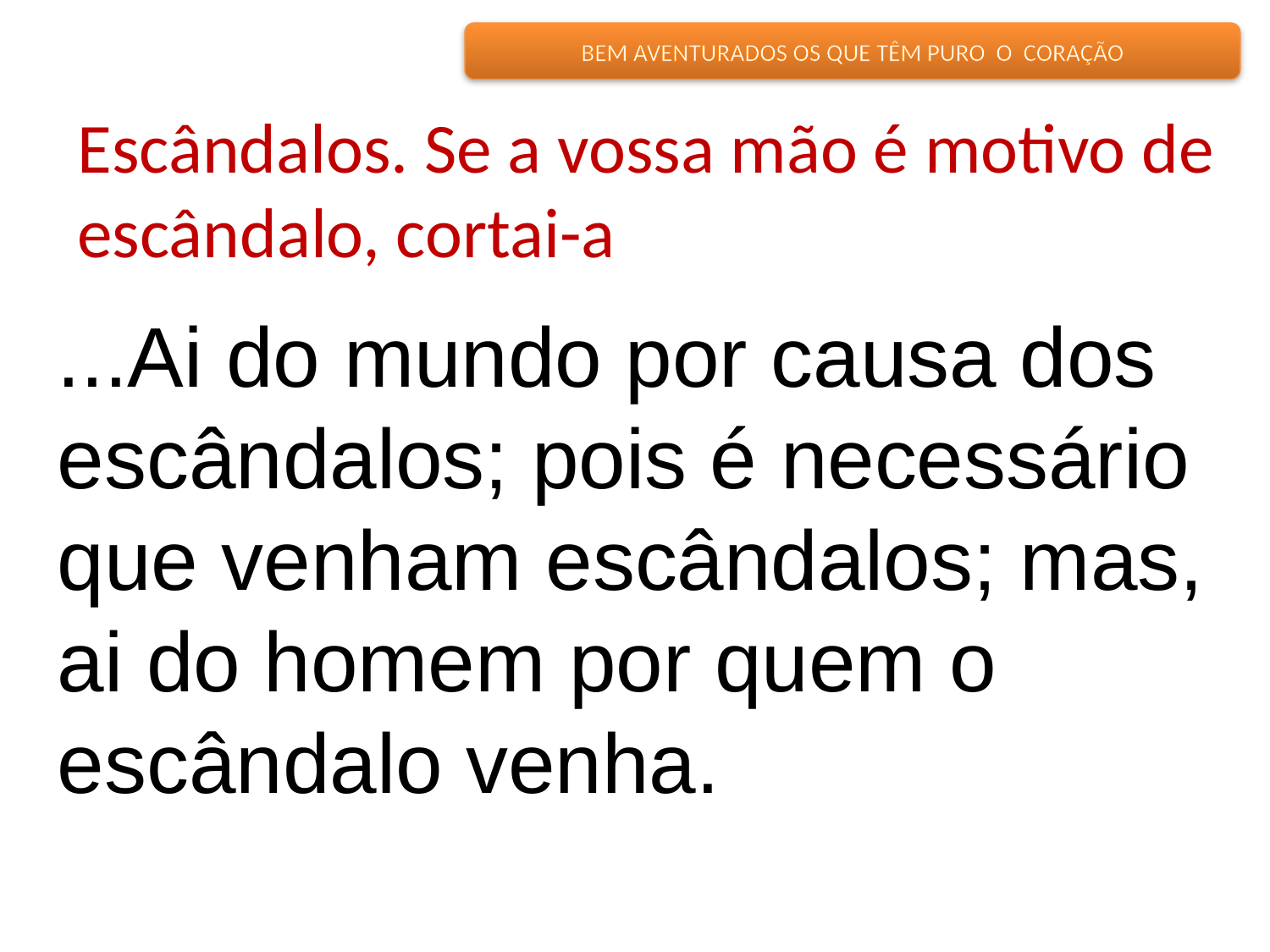

BEM AVENTURADOS OS QUE TÊM PURO  O  CORAÇÃO
Escândalos. Se a vossa mão é motivo de escândalo, cortai-a

...Ai do mundo por causa dos escândalos; pois é necessário que venham escândalos; mas, ai do homem por quem o escândalo venha.